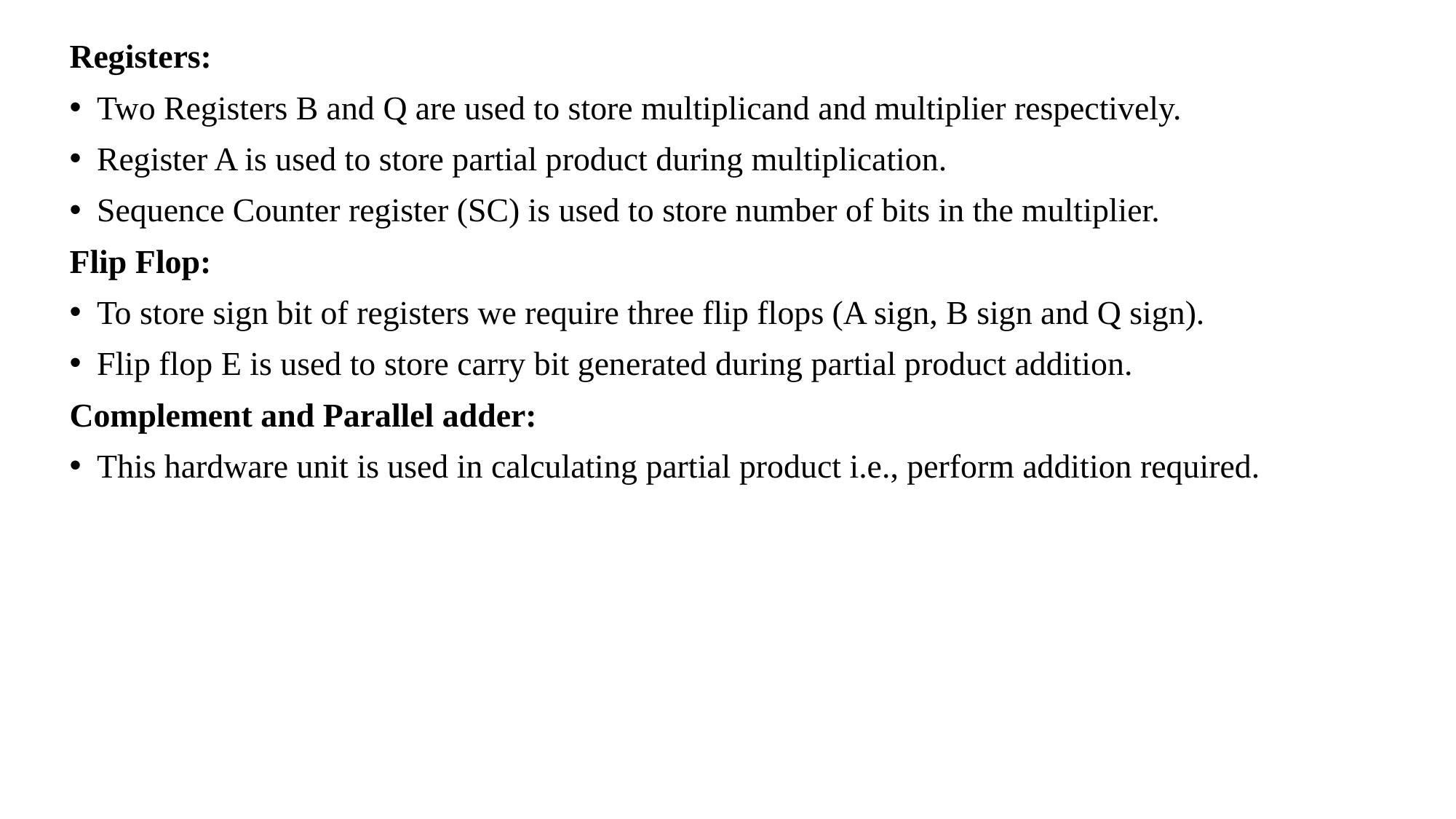

Registers:
Two Registers B and Q are used to store multiplicand and multiplier respectively.
Register A is used to store partial product during multiplication.
Sequence Counter register (SC) is used to store number of bits in the multiplier.
Flip Flop:
To store sign bit of registers we require three flip flops (A sign, B sign and Q sign).
Flip flop E is used to store carry bit generated during partial product addition.
Complement and Parallel adder:
This hardware unit is used in calculating partial product i.e., perform addition required.